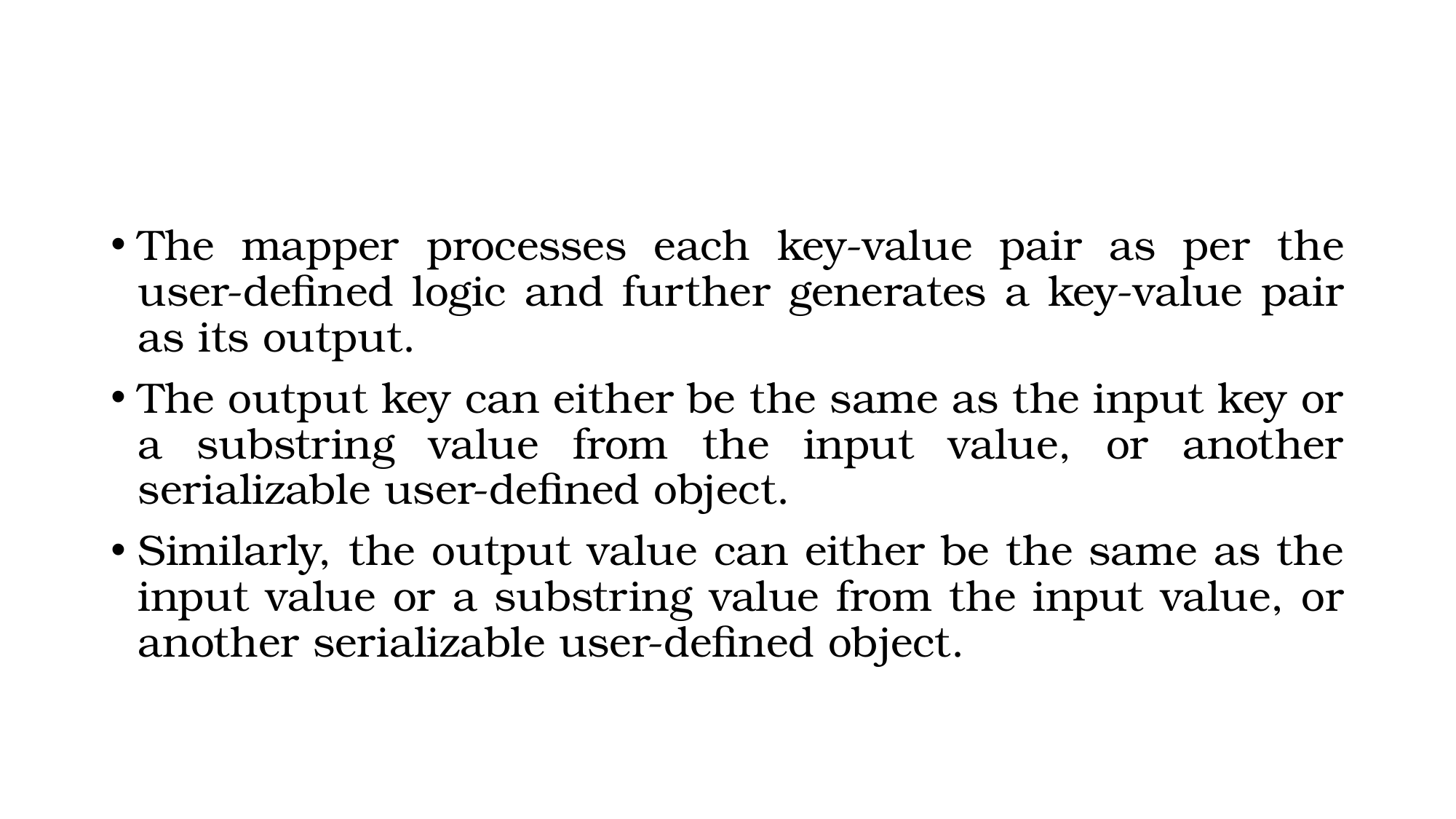

#
The mapper processes each key-value pair as per the user-defined logic and further generates a key-value pair as its output.
The output key can either be the same as the input key or a substring value from the input value, or another serializable user-defined object.
Similarly, the output value can either be the same as the input value or a substring value from the input value, or another serializable user-defined object.